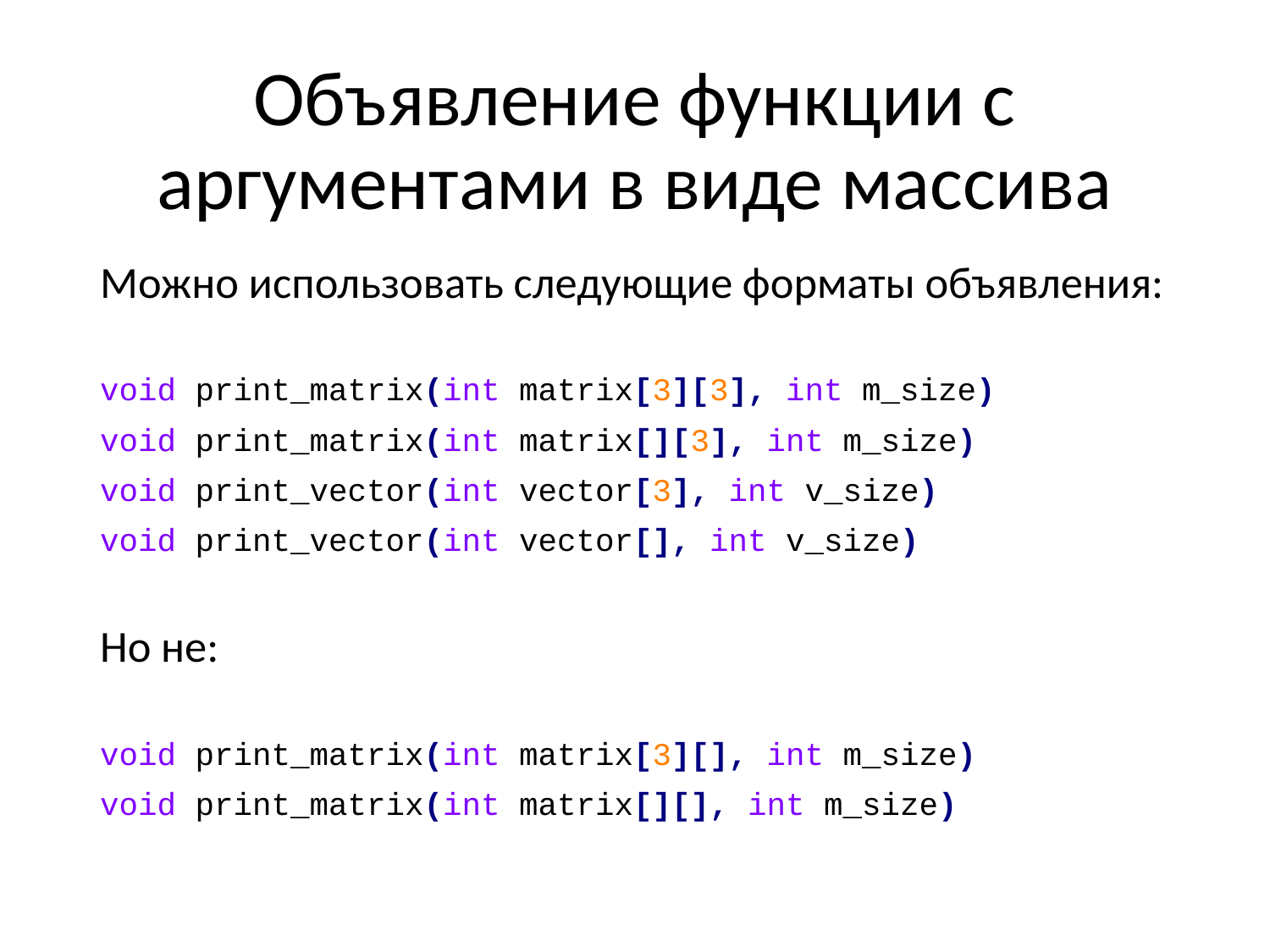

# Объявление функции с аргументами в виде массива
Можно использовать следующие форматы объявления:

void print_matrix(int matrix[3][3], int m_size)
void print_matrix(int matrix[][3], int m_size)
void print_vector(int vector[3], int v_size)
void print_vector(int vector[], int v_size)

Но не:

void print_matrix(int matrix[3][], int m_size)
void print_matrix(int matrix[][], int m_size)